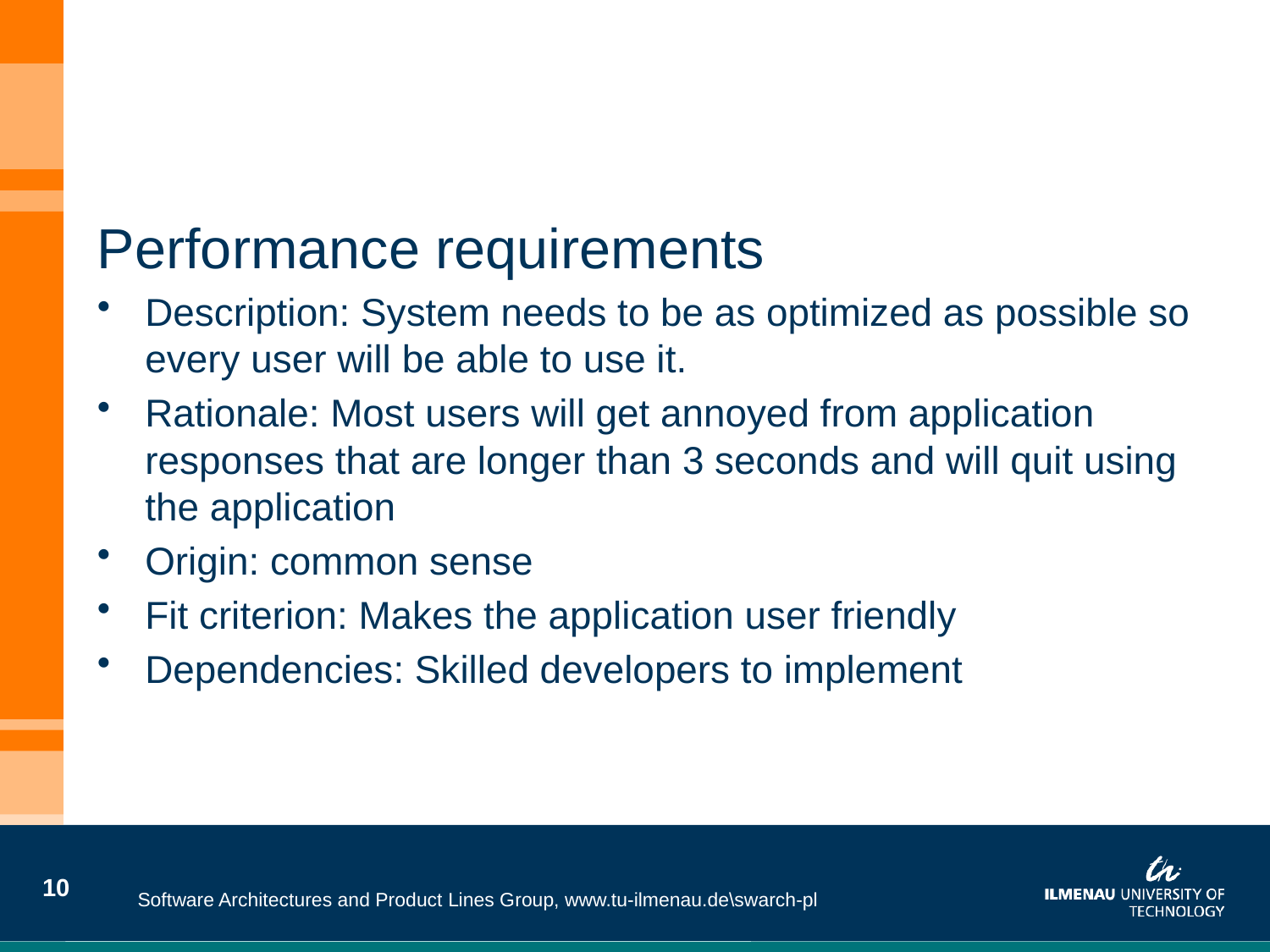

#
Performance requirements
Description: System needs to be as optimized as possible so every user will be able to use it.
Rationale: Most users will get annoyed from application responses that are longer than 3 seconds and will quit using the application
Origin: common sense
Fit criterion: Makes the application user friendly
Dependencies: Skilled developers to implement
10